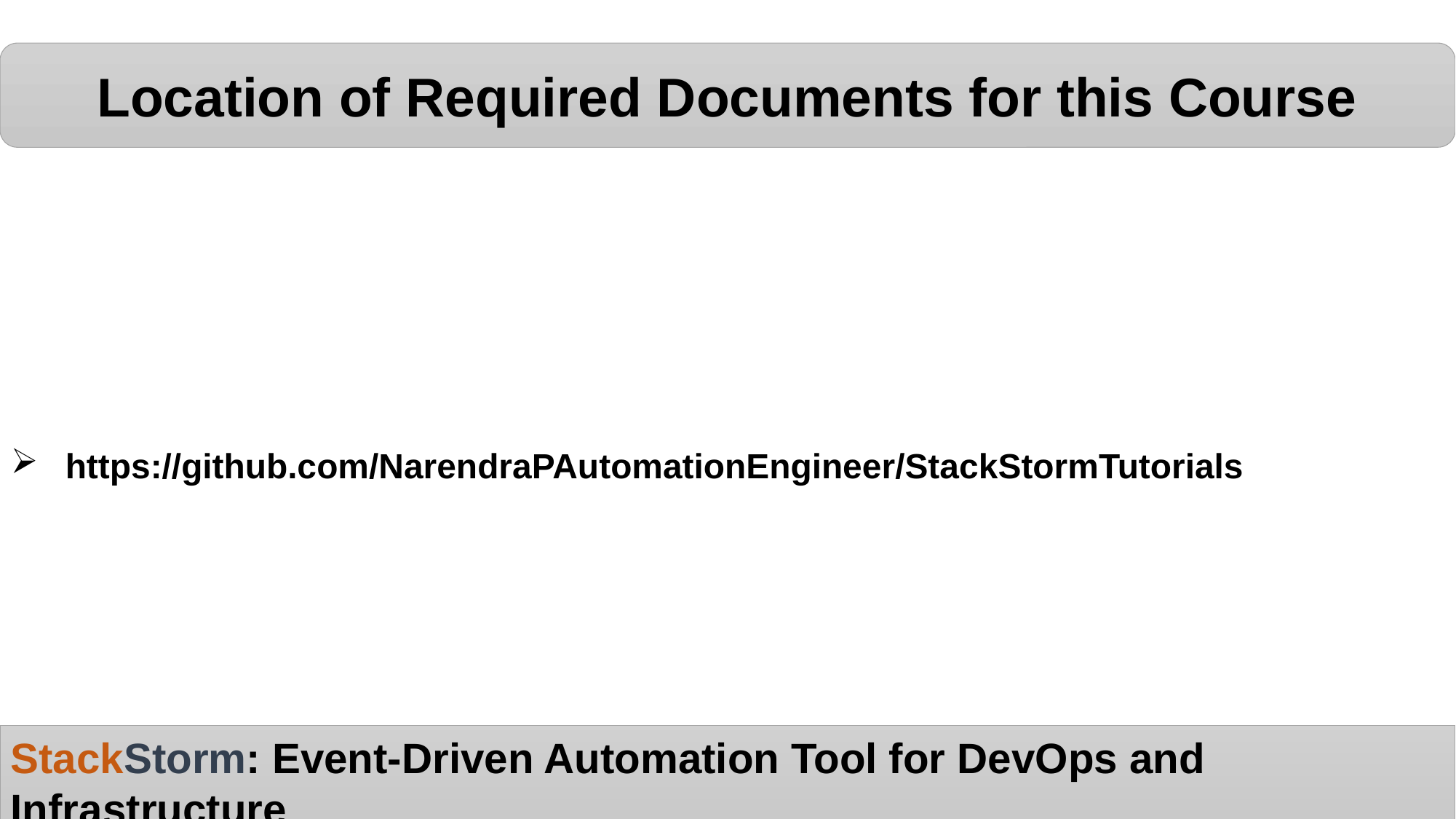

Location of Required Documents for this Course
https://github.com/NarendraPAutomationEngineer/StackStormTutorials
StackStorm: Event-Driven Automation Tool for DevOps and Infrastructure